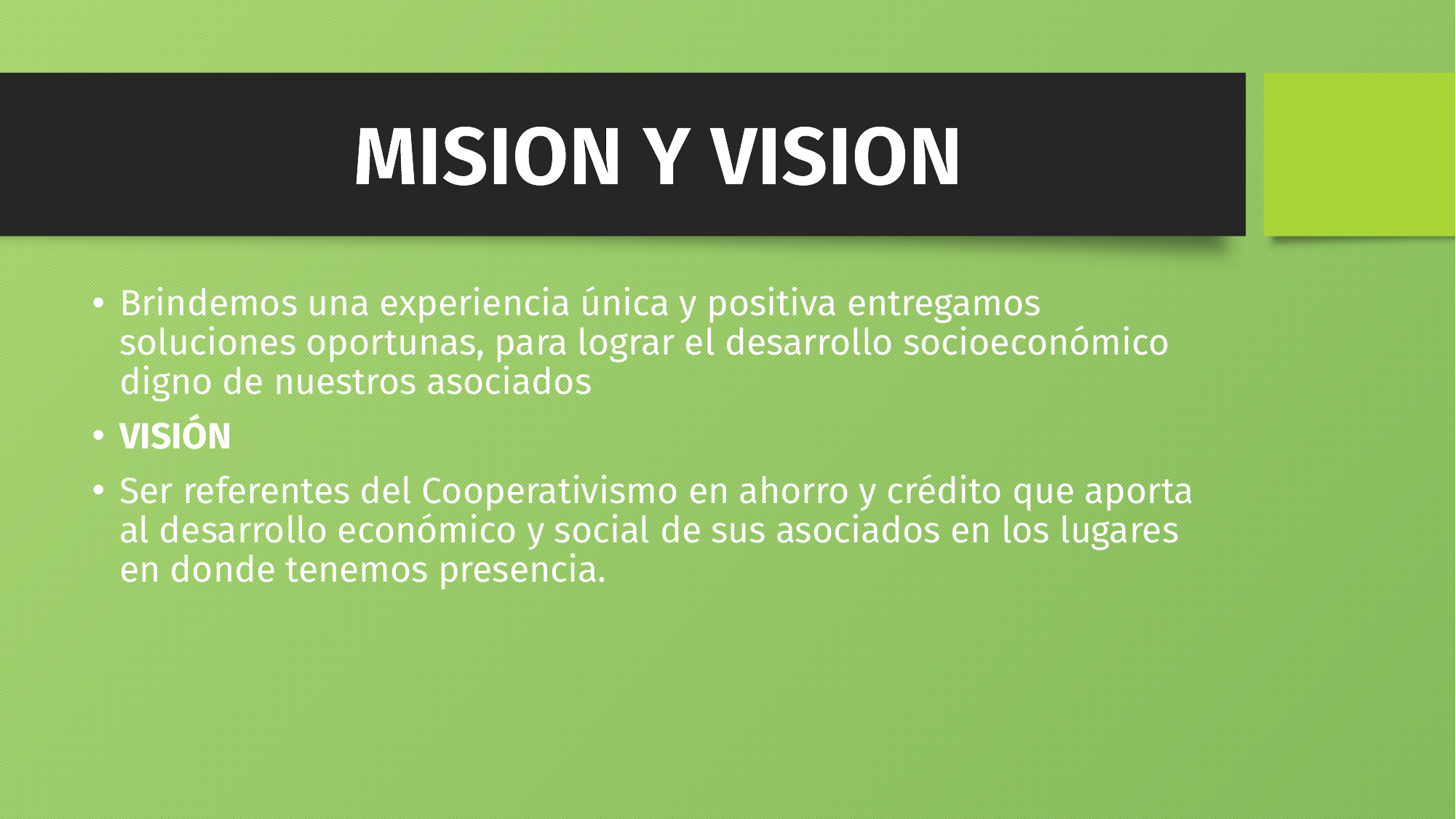

MISION Y VISION
Brindemos una experiencia única y positiva entregamos soluciones oportunas, para lograr el desarrollo socioeconómico digno de nuestros asociados
VISIÓN
Ser referentes del Cooperativismo en ahorro y crédito que aporta al desarrollo económico y social de sus asociados en los lugares en donde tenemos presencia.